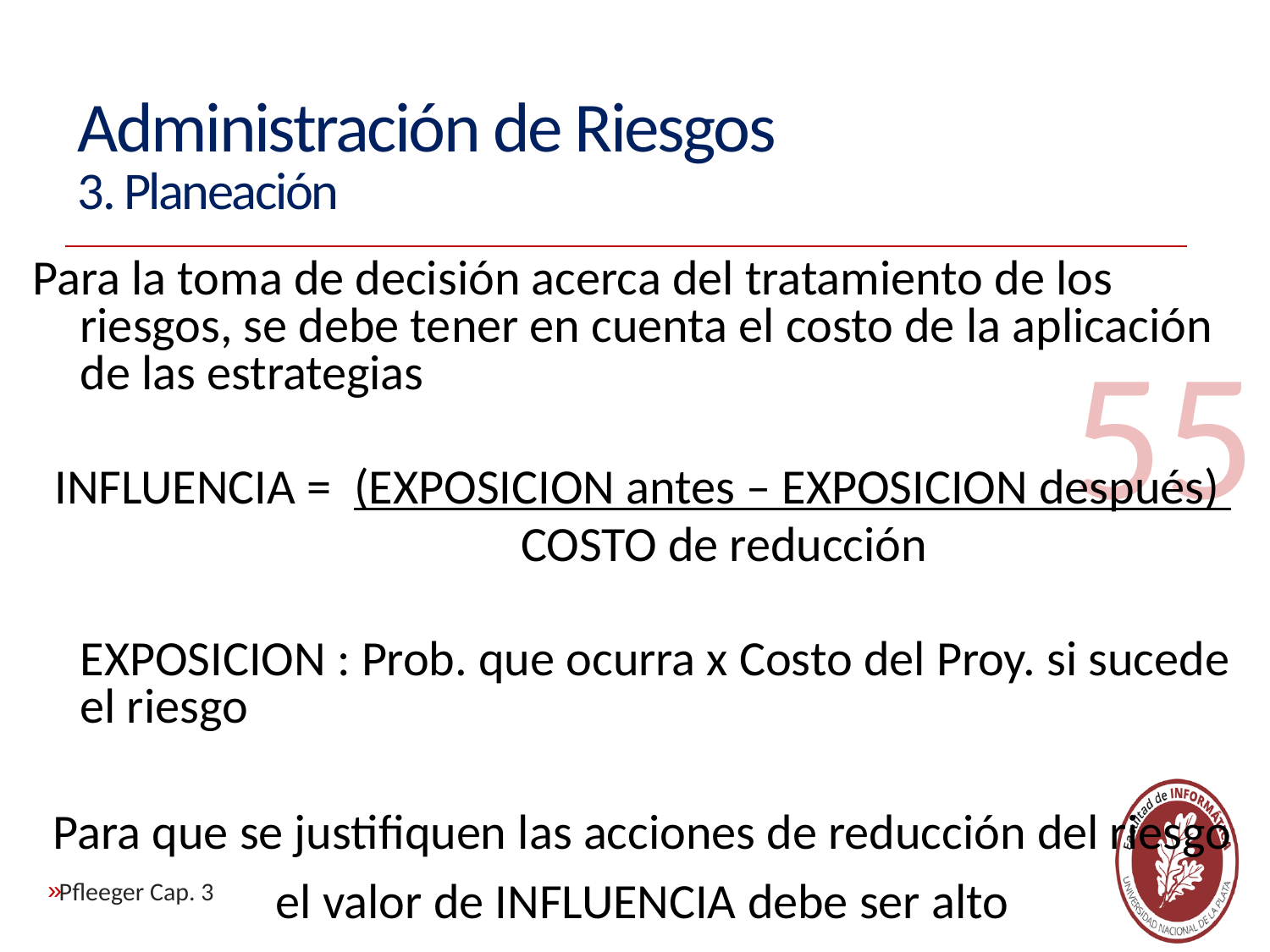

# Administración de Riesgos 3. Planeación
Para la toma de decisión acerca del tratamiento de los riesgos, se debe tener en cuenta el costo de la aplicación de las estrategias

INFLUENCIA =  (EXPOSICION antes – EXPOSICION después)
		COSTO de reducción

	EXPOSICION : Prob. que ocurra x Costo del Proy. si sucede el riesgo

Para que se justifiquen las acciones de reducción del riesgo
el valor de INFLUENCIA debe ser alto

55
Pfleeger Cap. 3